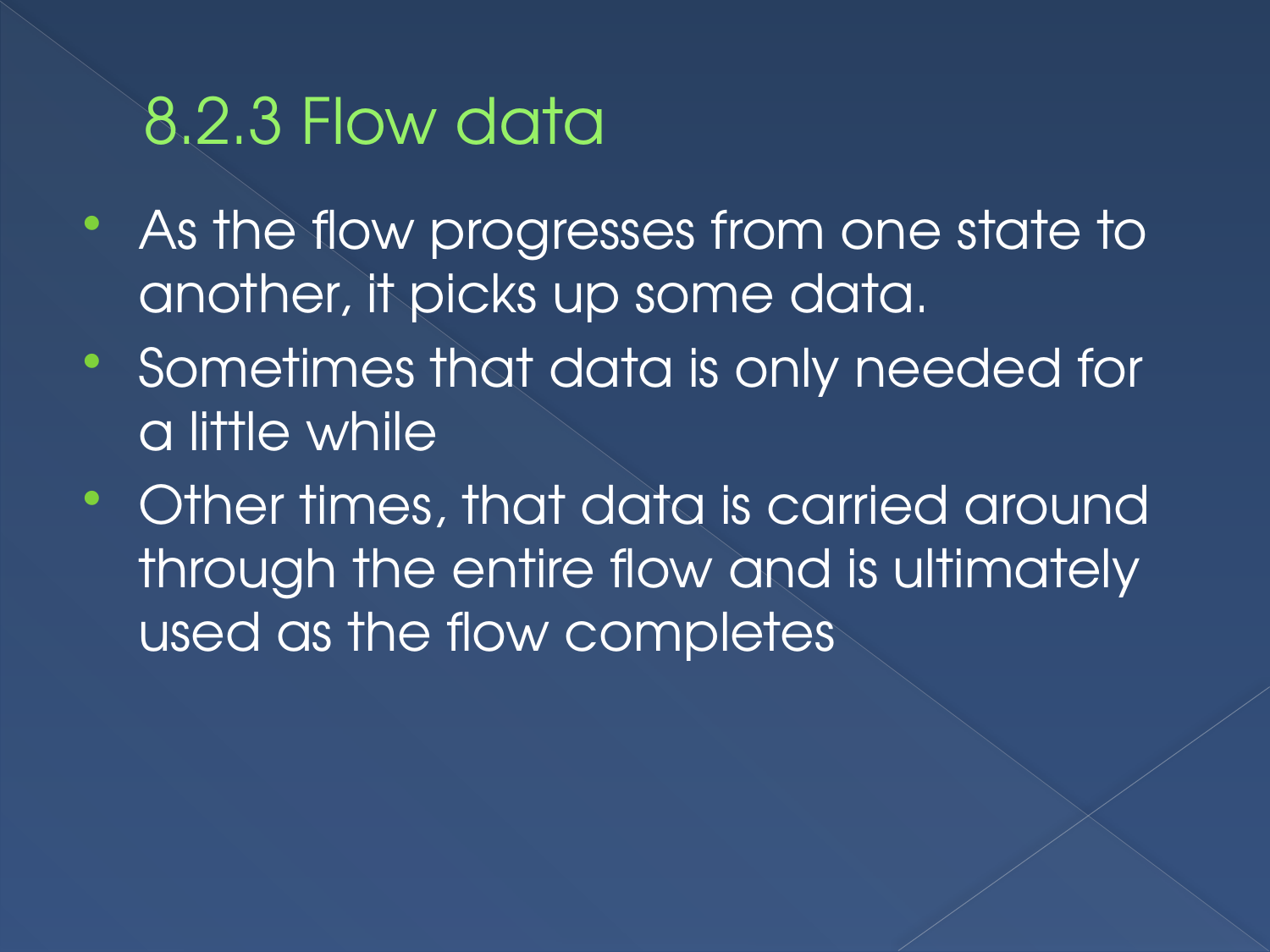

# 8.2.3 Flow data
As the flow progresses from one state to another, it picks up some data.
Sometimes that data is only needed for a little while
Other times, that data is carried around through the entire flow and is ultimately used as the flow completes